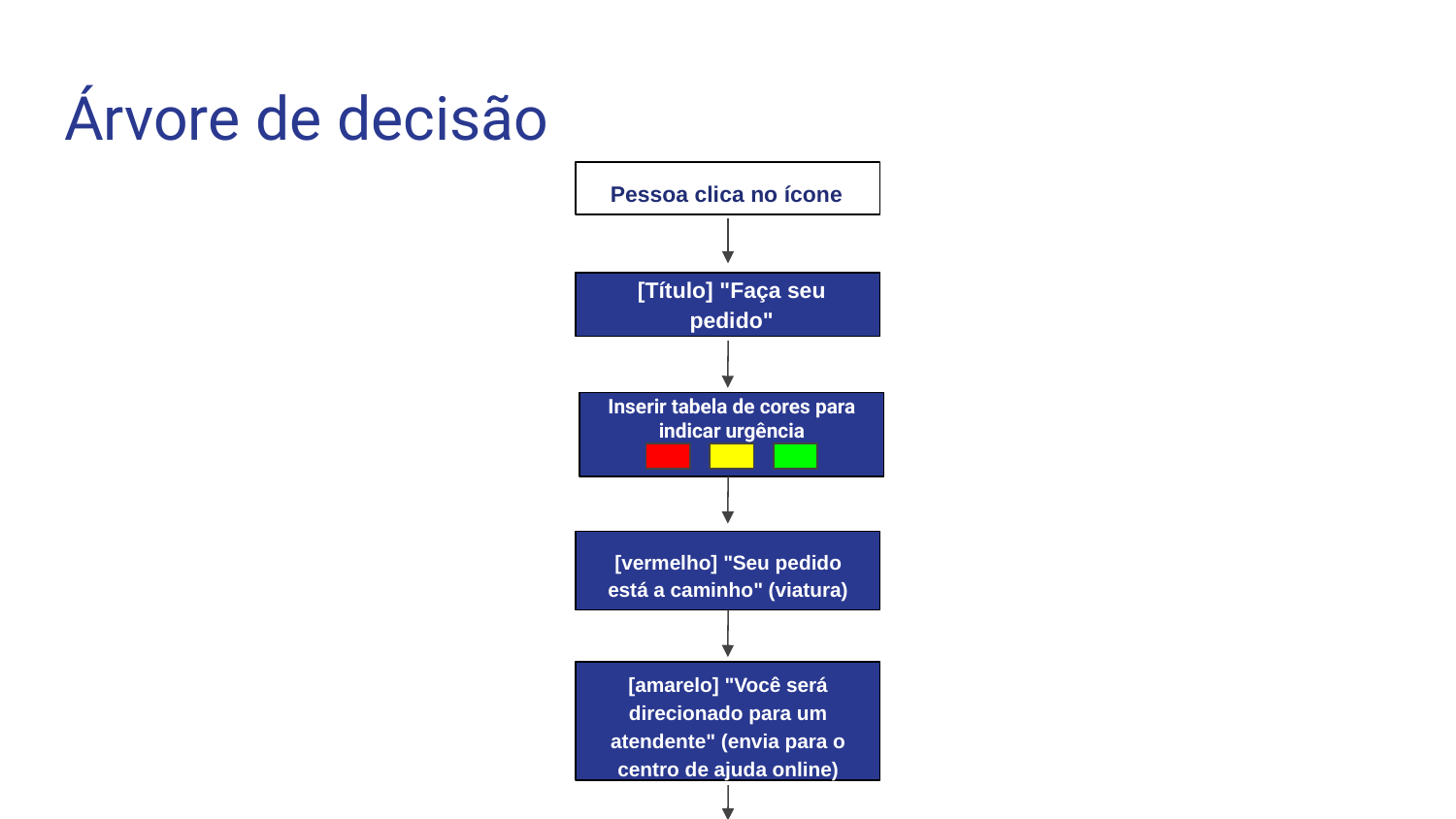

# Árvore de decisão
Pessoa clica no ícone

[Título] "Faça seu pedido"

Inserir tabela de cores para indicar urgência

[vermelho] "Seu pedido está a caminho" (viatura)

[amarelo] "Você será direcionado para um atendente" (envia para o centro de ajuda online)